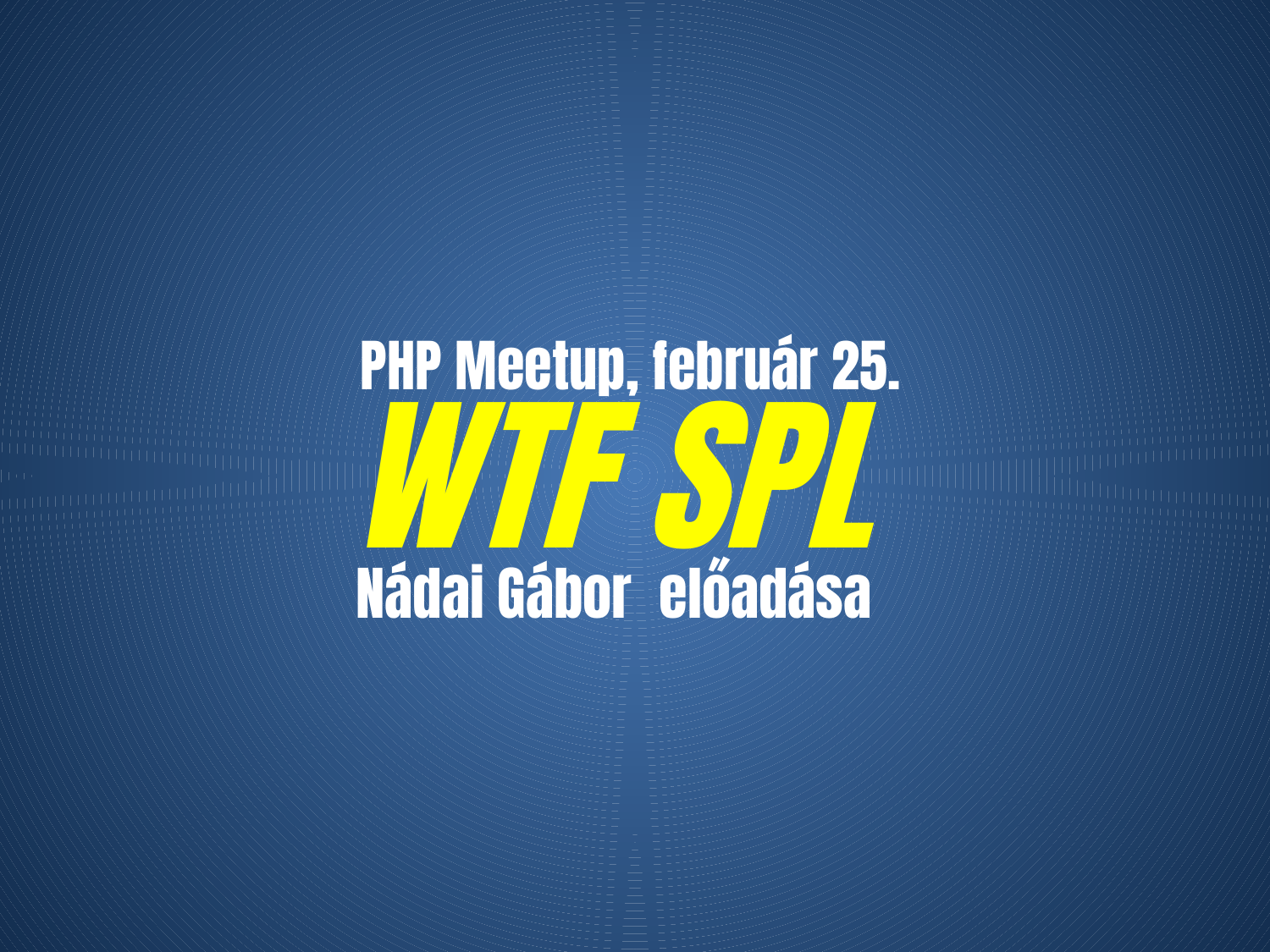

PHP Meetup, február 25.
# WTF SPL
Nádai Gábor  előadása